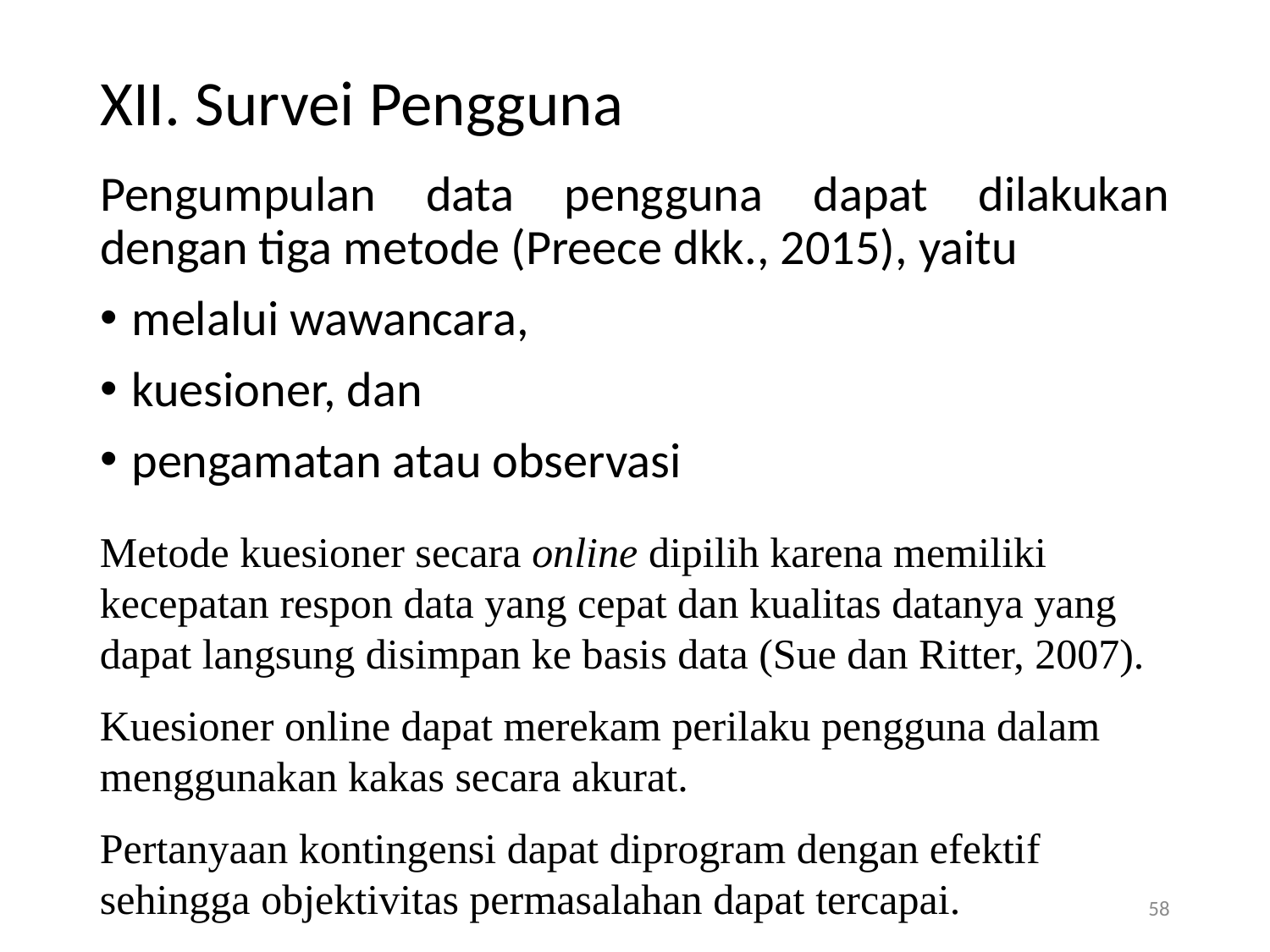

# XII. Survei Pengguna
Pengumpulan data pengguna dapat dilakukan dengan tiga metode (Preece dkk., 2015), yaitu
melalui wawancara,
kuesioner, dan
pengamatan atau observasi
Metode kuesioner secara online dipilih karena memiliki kecepatan respon data yang cepat dan kualitas datanya yang dapat langsung disimpan ke basis data (Sue dan Ritter, 2007).
Kuesioner online dapat merekam perilaku pengguna dalam menggunakan kakas secara akurat.
Pertanyaan kontingensi dapat diprogram dengan efektif sehingga objektivitas permasalahan dapat tercapai.
58